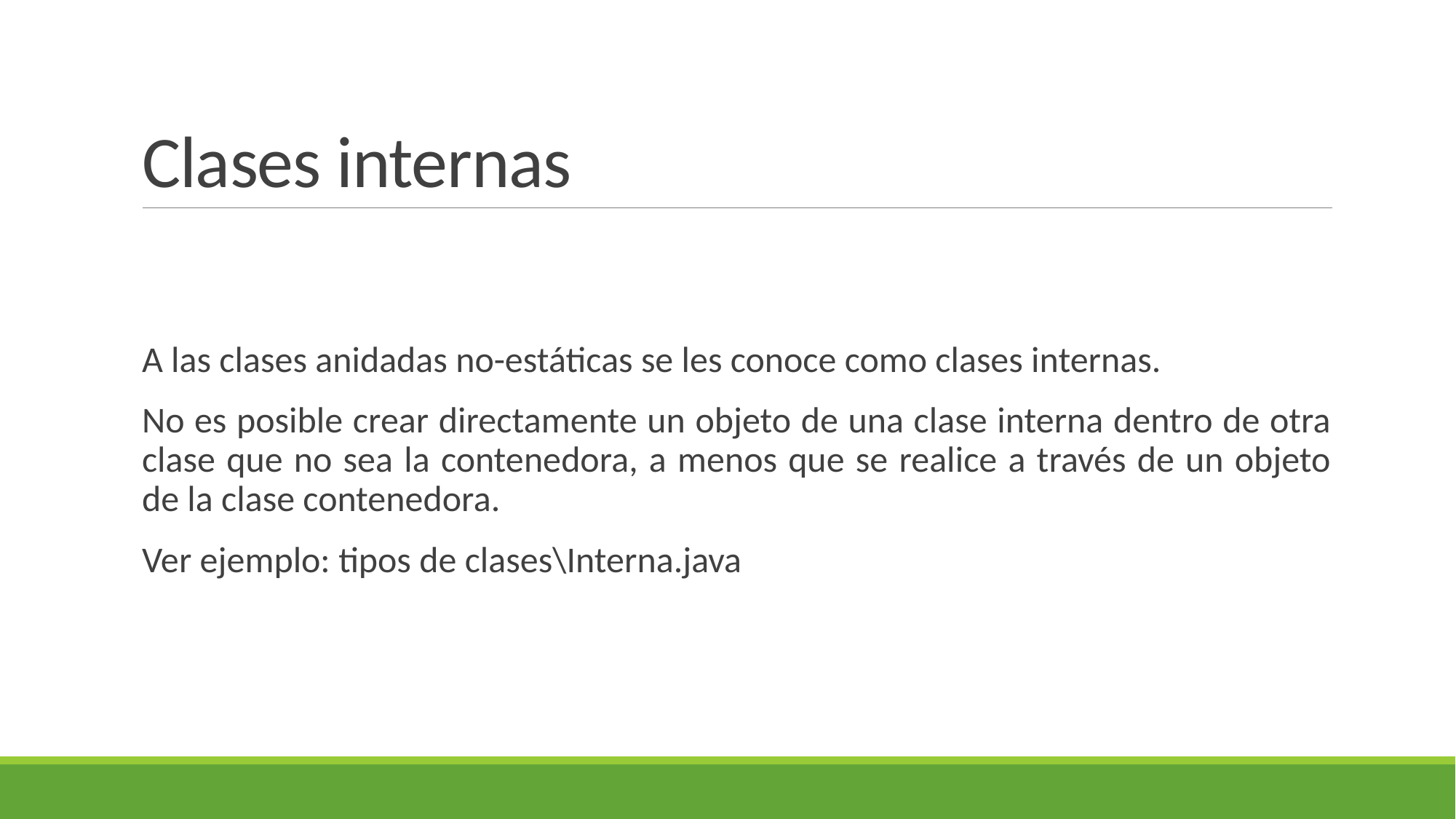

# Clases internas
A las clases anidadas no-estáticas se les conoce como clases internas.
No es posible crear directamente un objeto de una clase interna dentro de otra clase que no sea la contenedora, a menos que se realice a través de un objeto de la clase contenedora.
Ver ejemplo: tipos de clases\Interna.java